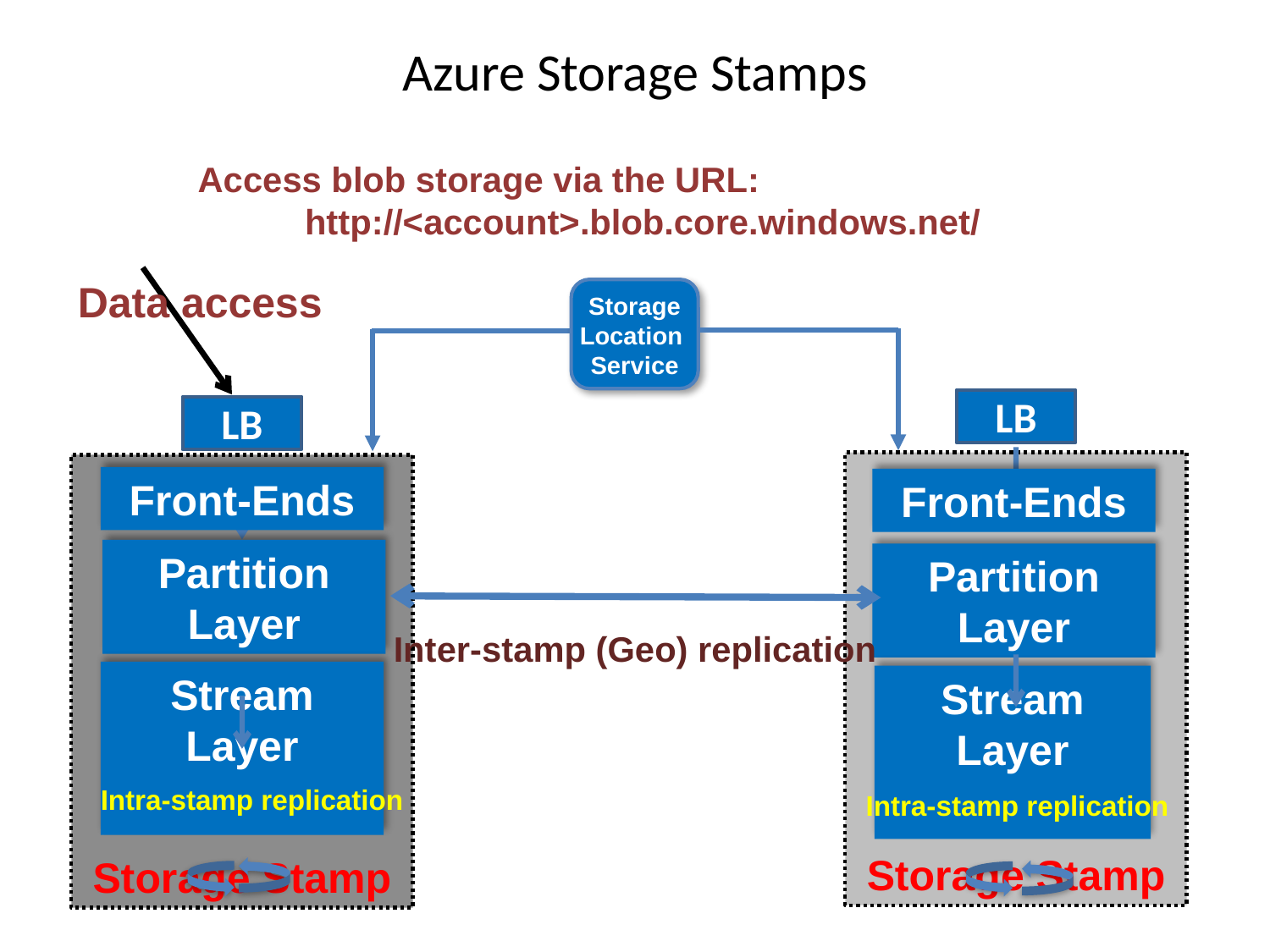

# Azure Storage Stamps
Access blob storage via the URL:
           http://<account>.blob.core.windows.net/
Data access
Storage
Location
Service
LB

Storage Stamp
Front-Ends
Partition Layer
Stream Layer
Intra-stamp replication

LB

Storage Stamp
Front-Ends
Partition Layer
Inter-stamp (Geo) replication
Stream Layer

Intra-stamp replication